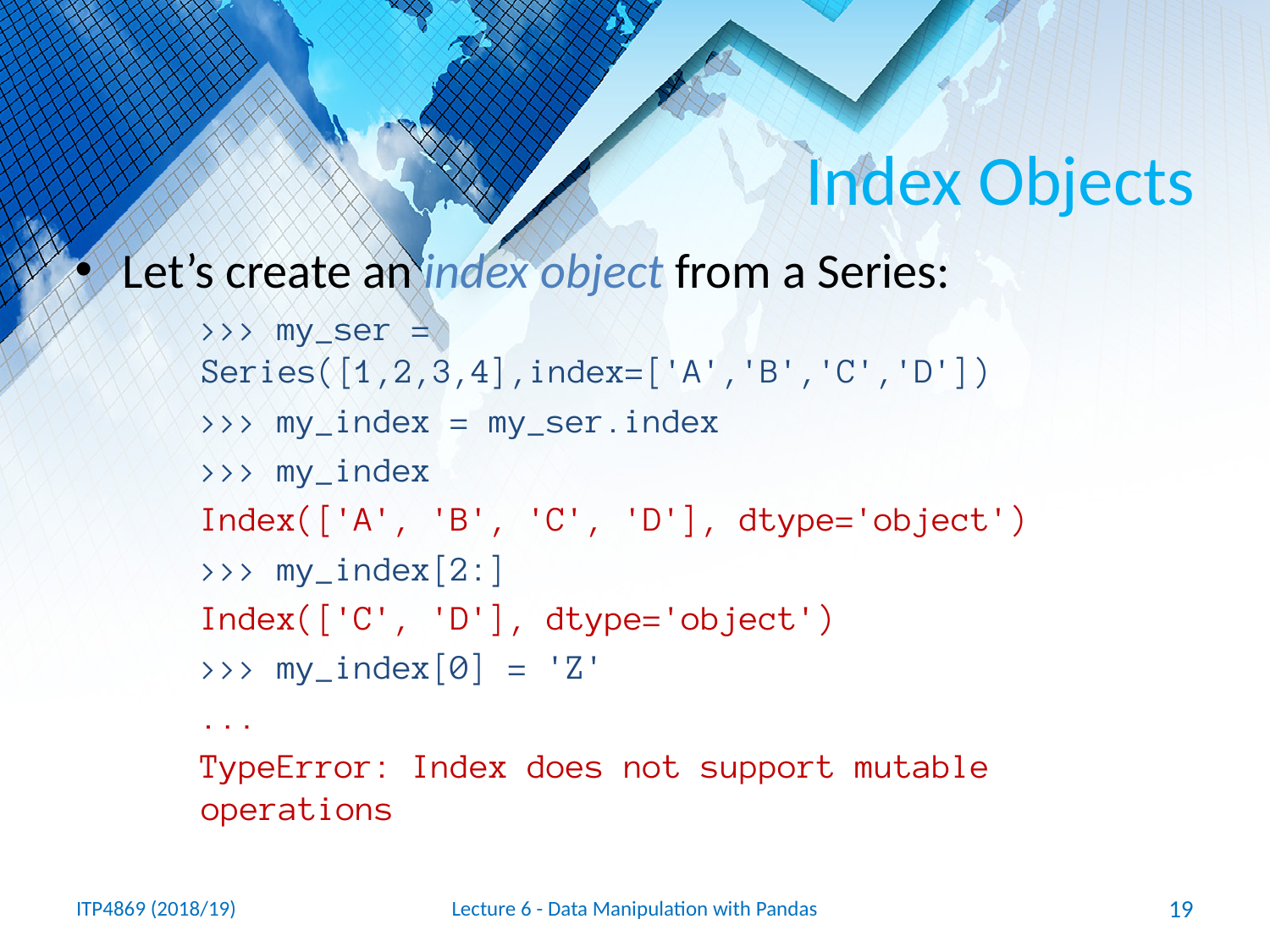

# Index Objects
Let’s create an index object from a Series:
>>> my_ser = Series([1,2,3,4],index=['A','B','C','D'])
>>> my_index = my_ser.index
>>> my_index
Index(['A', 'B', 'C', 'D'], dtype='object')
>>> my_index[2:]
Index(['C', 'D'], dtype='object')
>>> my_index[0] = 'Z'
...
TypeError: Index does not support mutable operations
ITP4869 (2018/19)
Lecture 6 - Data Manipulation with Pandas
19